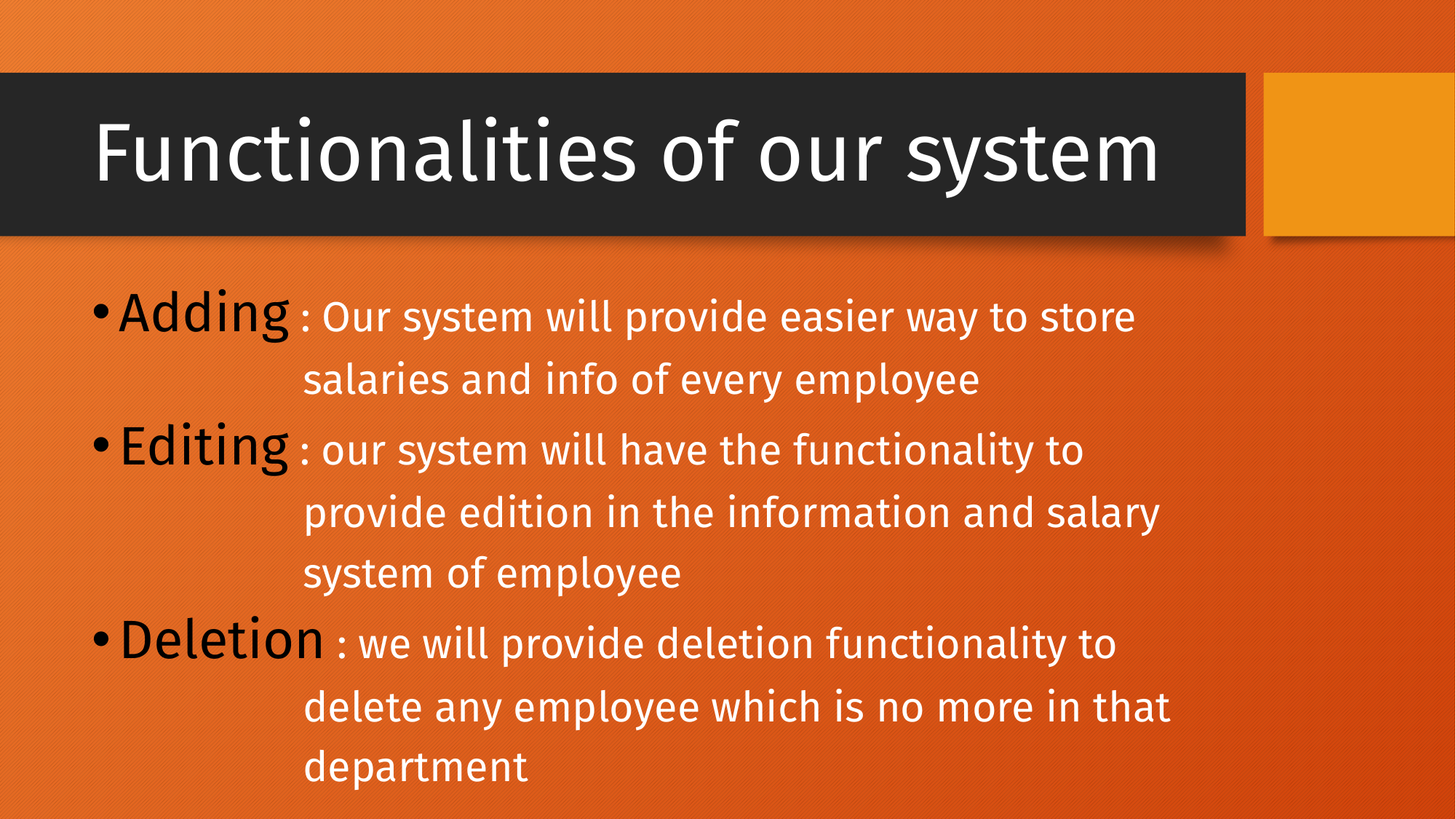

# Functionalities of our system
Adding : Our system will provide easier way to store
                   salaries and info of every employee
Editing : our system will have the functionality to
                   provide edition in the information and salary
                   system of employee
Deletion : we will provide deletion functionality to
                   delete any employee which is no more in that
                   department